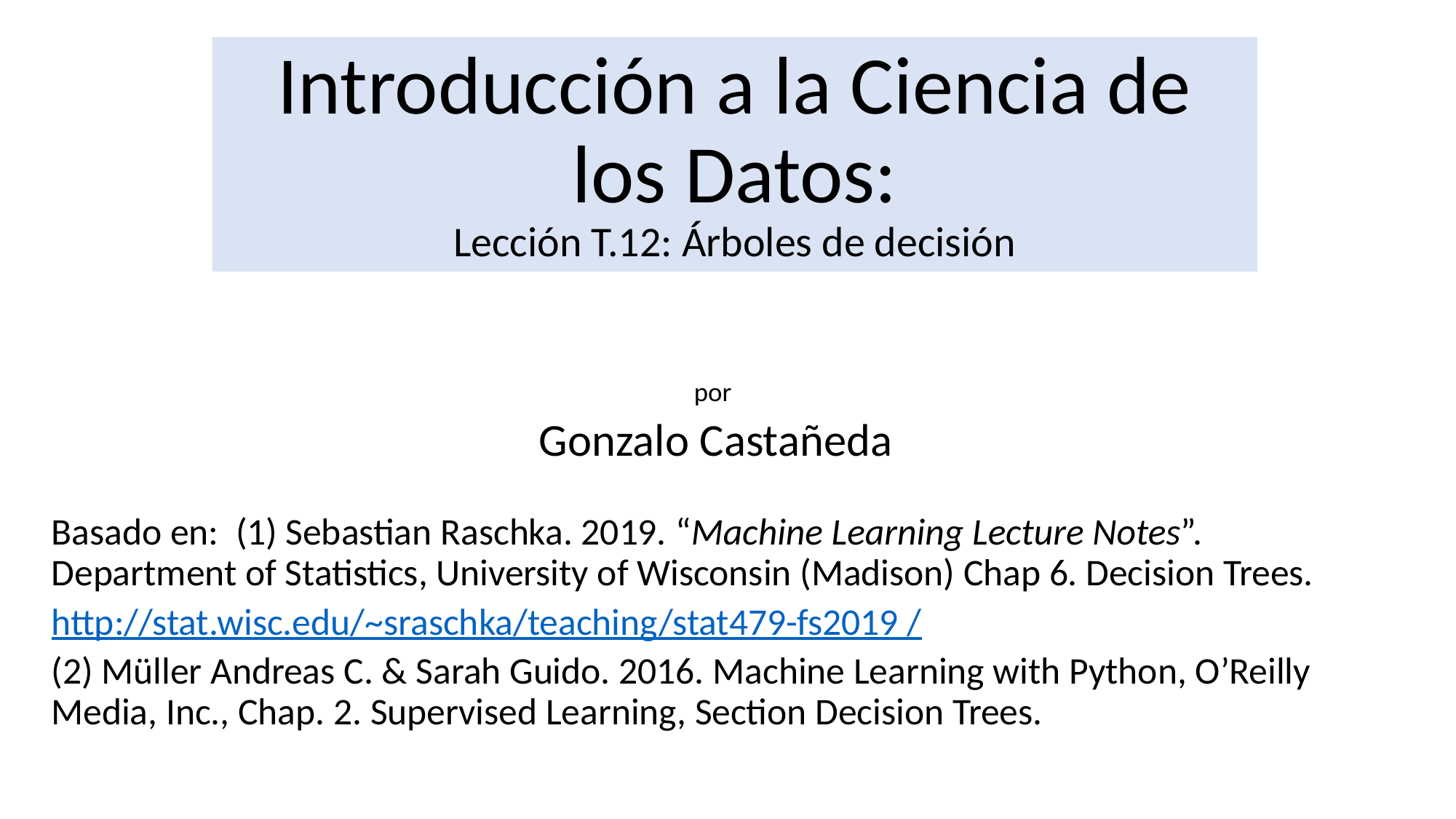

# Introducción a la Ciencia de los Datos: Lección T.12: Árboles de decisión

por
Gonzalo Castañeda

Basado en:  (1) Sebastian Raschka. 2019. “Machine Learning Lecture Notes”. Department of Statistics, University of Wisconsin (Madison) Chap 6. Decision Trees.
http://stat.wisc.edu/~sraschka/teaching/stat479-fs2019 /
(2) Müller Andreas C. & Sarah Guido. 2016. Machine Learning with Python, O’Reilly Media, Inc., Chap. 2. Supervised Learning, Section Decision Trees.